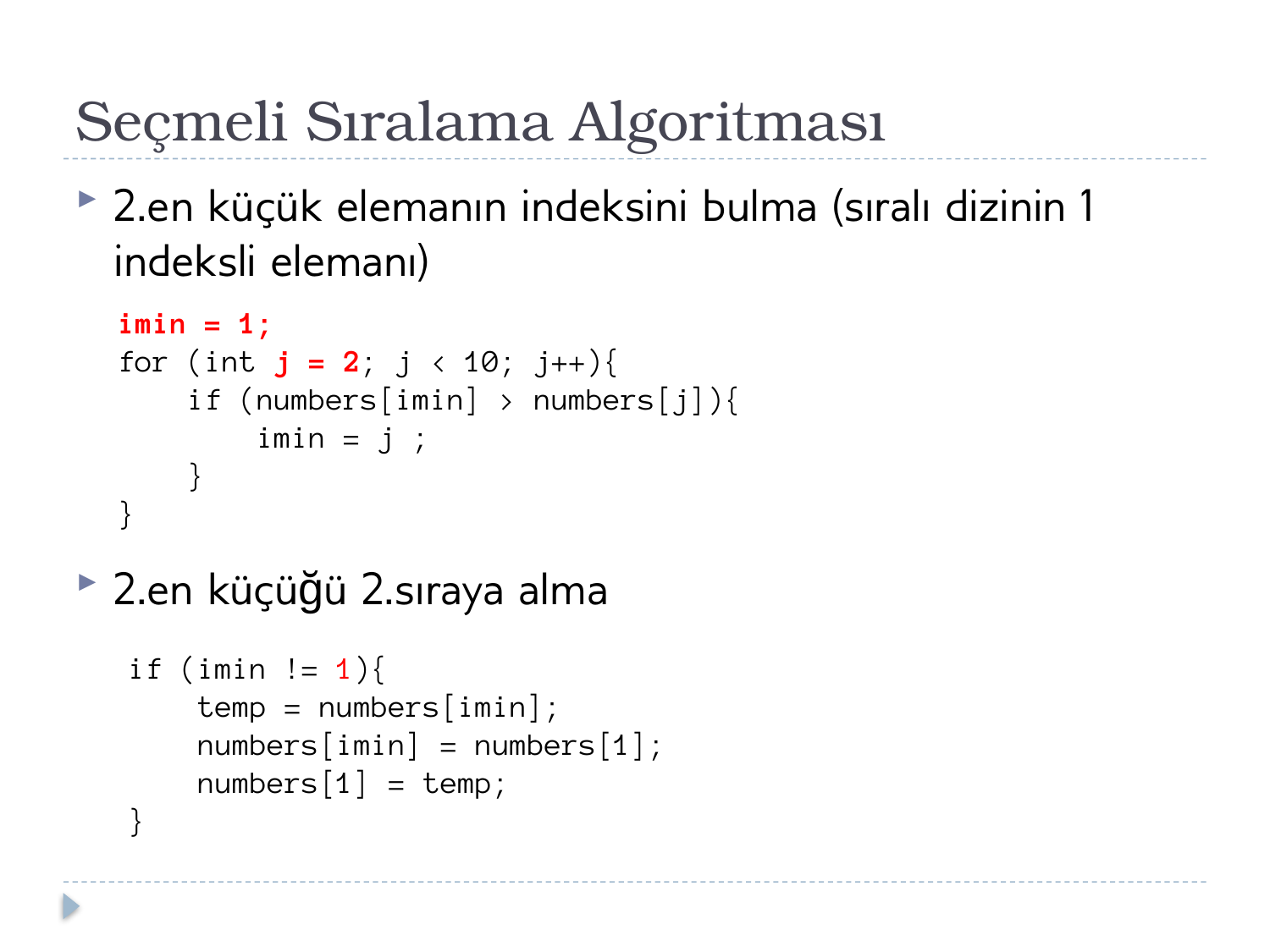

# Seçmeli Sıralama Algoritması
2.en küçük elemanın indeksini bulma (sıralı dizinin 1 indeksli elemanı)

2.en küçüğü 2.sıraya alma

imin = 1;
for (int j = 2; j < 10; j++){
    if (numbers[imin] > numbers[j]){
        imin = j ;
    }
}
if (imin != 1){
    temp = numbers[imin];
    numbers[imin] = numbers[1];
    numbers[1] = temp;
}